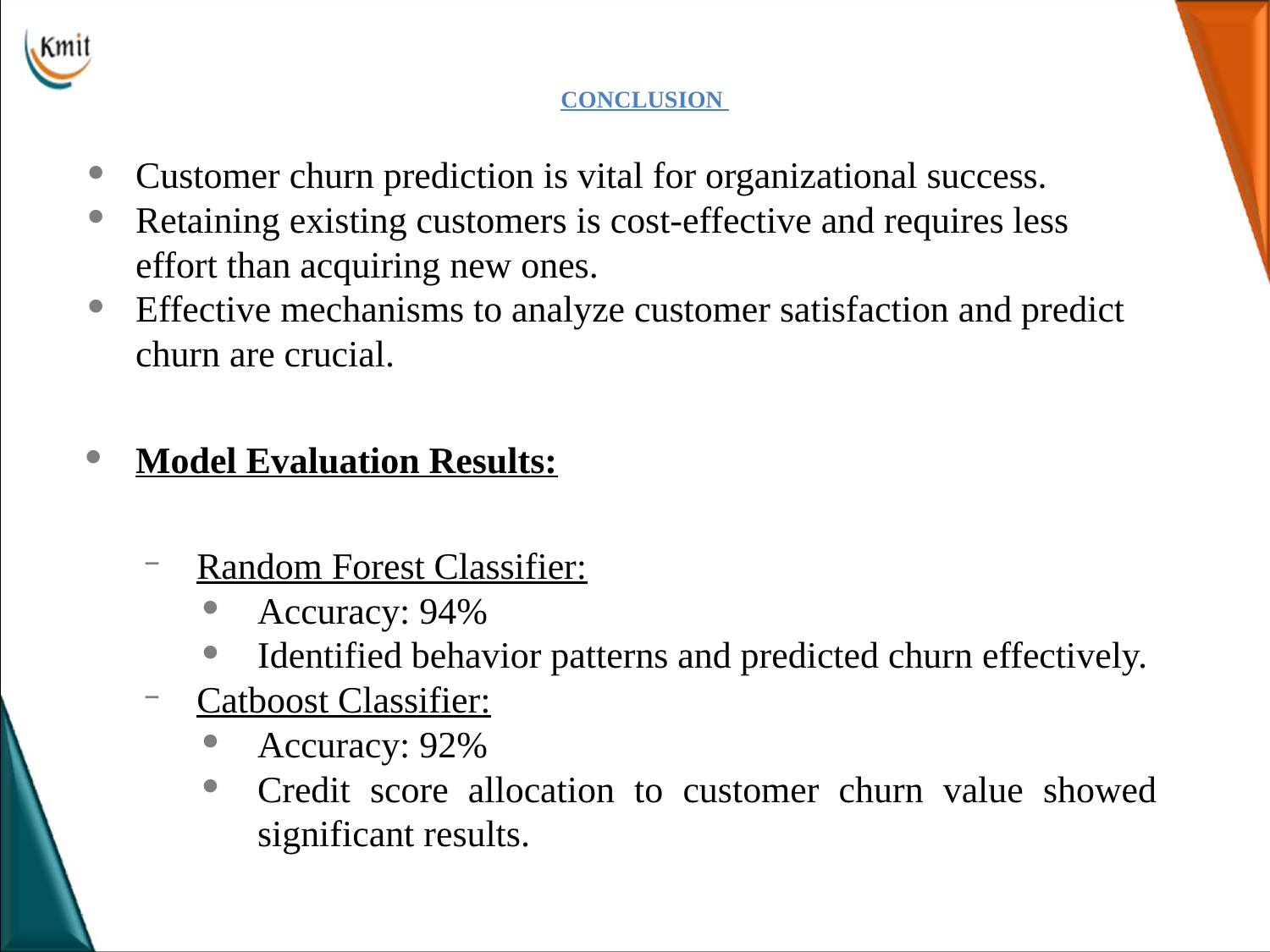

# CONCLUSION
Customer churn prediction is vital for organizational success.
Retaining existing customers is cost-effective and requires less effort than acquiring new ones.
Effective mechanisms to analyze customer satisfaction and predict churn are crucial.

Model Evaluation Results:

Random Forest Classifier:
Accuracy: 94%
Identified behavior patterns and predicted churn effectively.
Catboost Classifier:
Accuracy: 92%
Credit score allocation to customer churn value showed significant results.